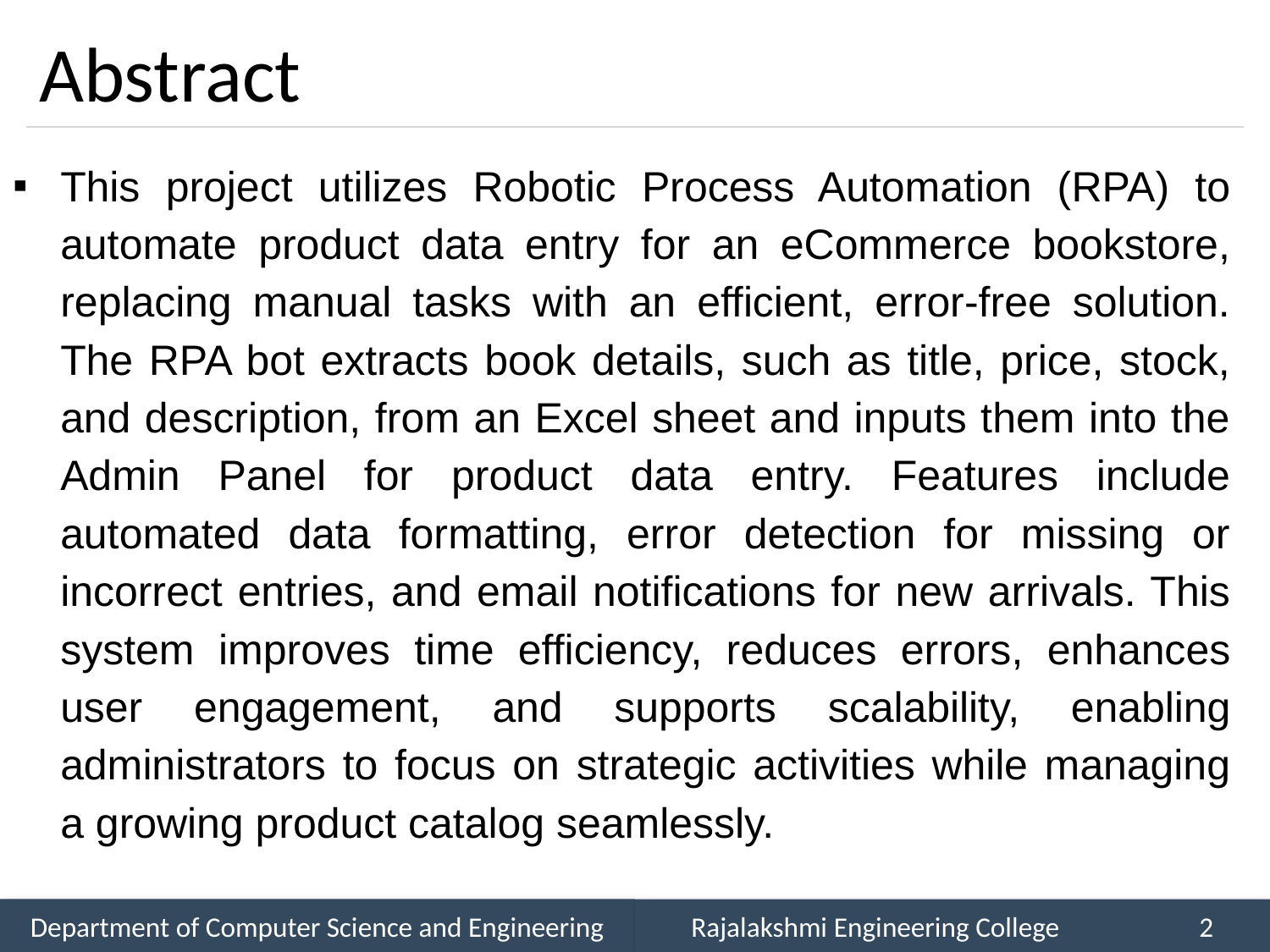

# Abstract
This project utilizes Robotic Process Automation (RPA) to automate product data entry for an eCommerce bookstore, replacing manual tasks with an efficient, error-free solution. The RPA bot extracts book details, such as title, price, stock, and description, from an Excel sheet and inputs them into the Admin Panel for product data entry. Features include automated data formatting, error detection for missing or incorrect entries, and email notifications for new arrivals. This system improves time efficiency, reduces errors, enhances user engagement, and supports scalability, enabling administrators to focus on strategic activities while managing a growing product catalog seamlessly.